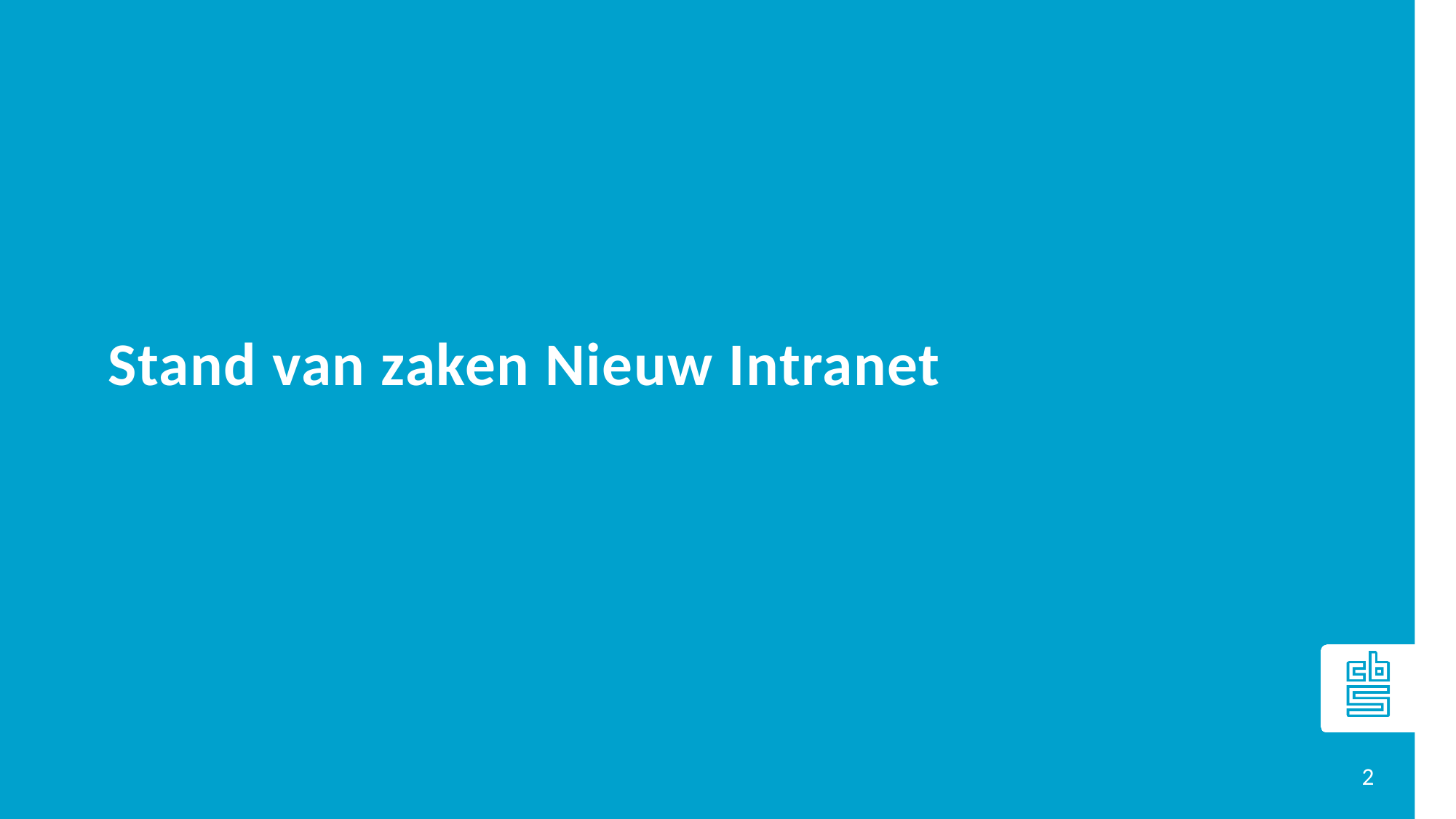

# Stand van zaken Nieuw Intranet
2